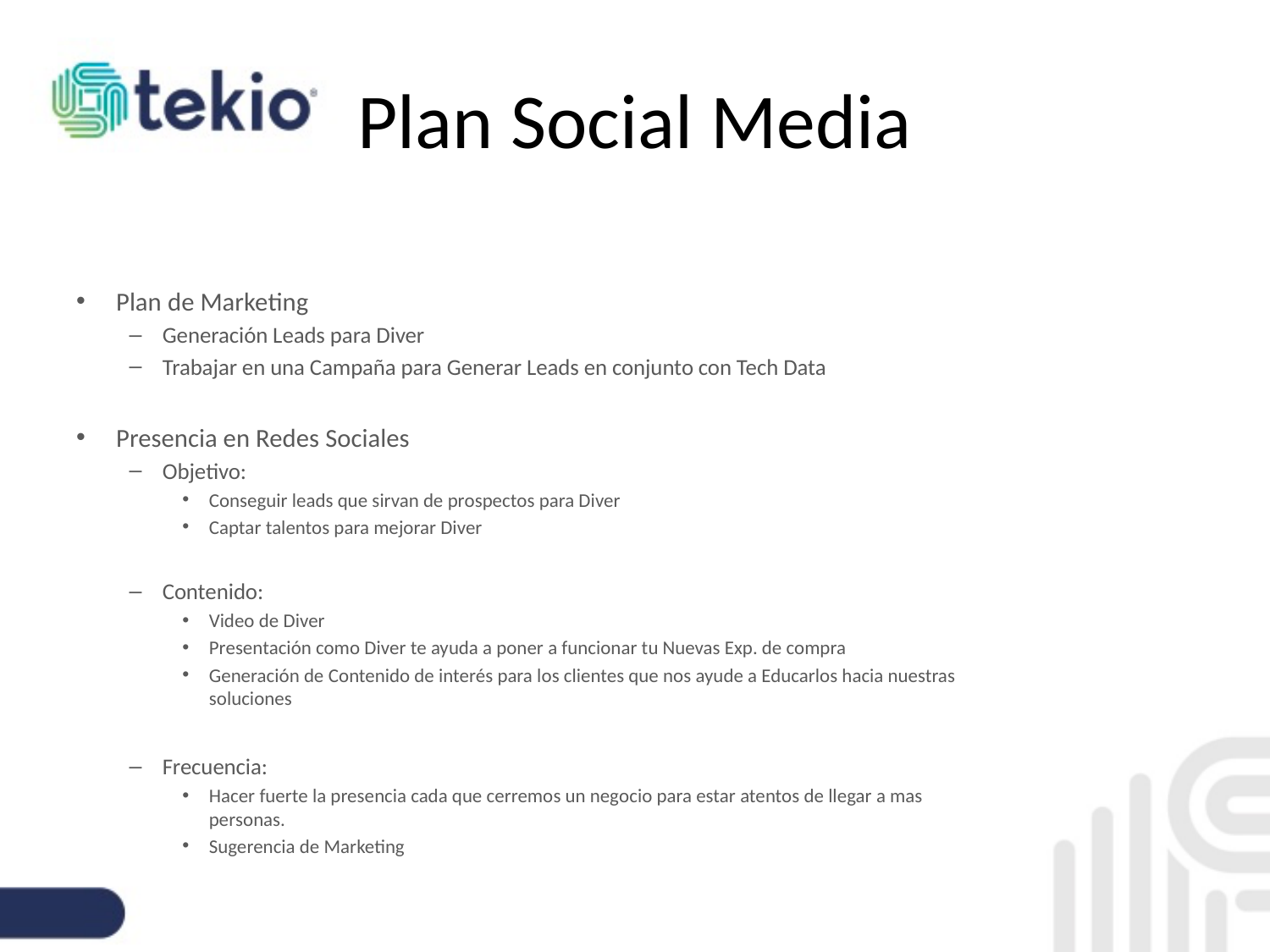

# Plan Social Media
Plan de Marketing
Generación Leads para Diver
Trabajar en una Campaña para Generar Leads en conjunto con Tech Data

Presencia en Redes Sociales
Objetivo:
Conseguir leads que sirvan de prospectos para Diver
Captar talentos para mejorar Diver

Contenido:
Video de Diver
Presentación como Diver te ayuda a poner a funcionar tu Nuevas Exp. de compra
Generación de Contenido de interés para los clientes que nos ayude a Educarlos hacia nuestras soluciones

Frecuencia:
Hacer fuerte la presencia cada que cerremos un negocio para estar atentos de llegar a mas personas.
Sugerencia de Marketing